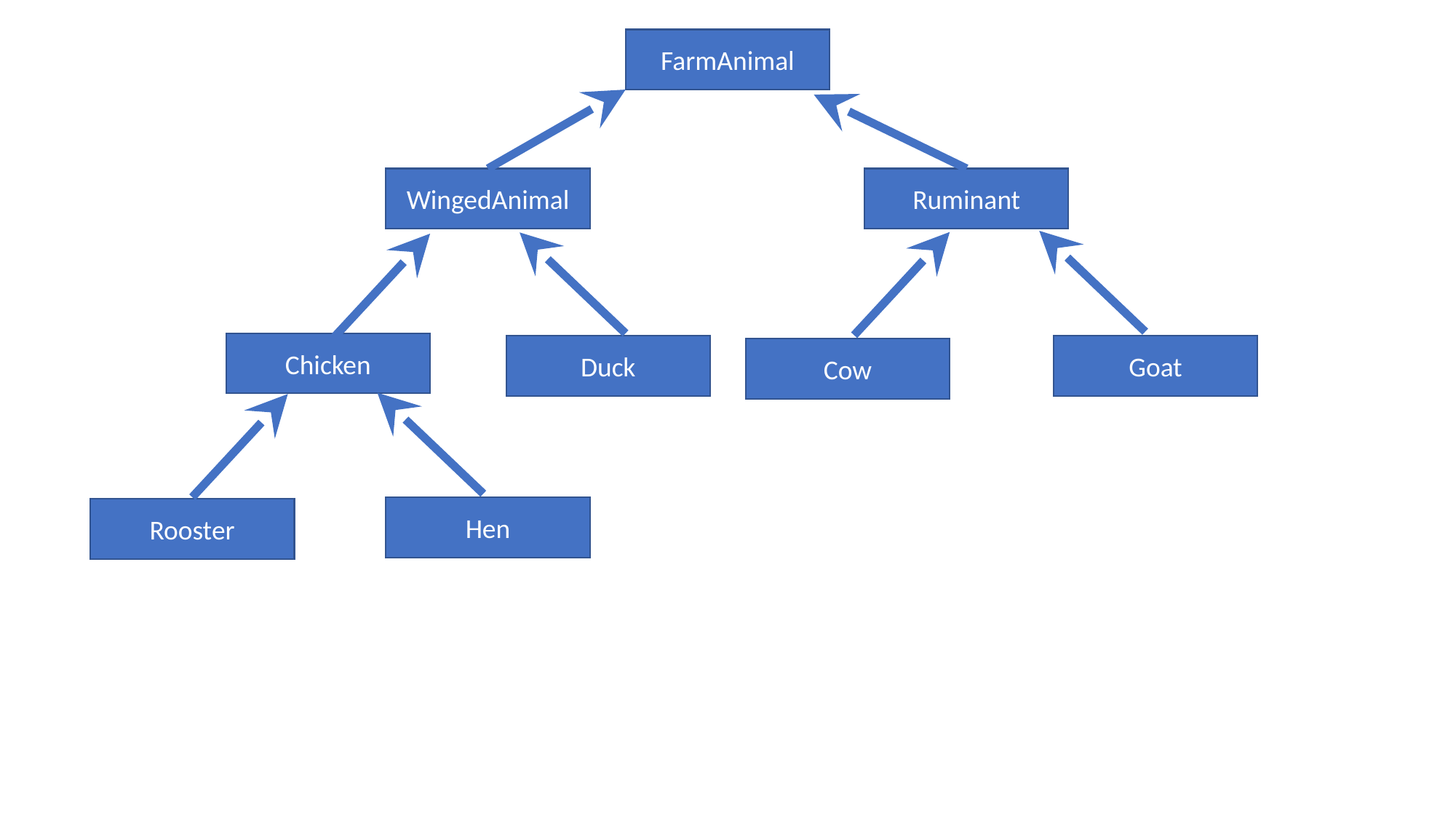

FarmAnimal
#
WingedAnimal
Ruminant
Chicken
Duck
Goat
Cow

Hen
Rooster